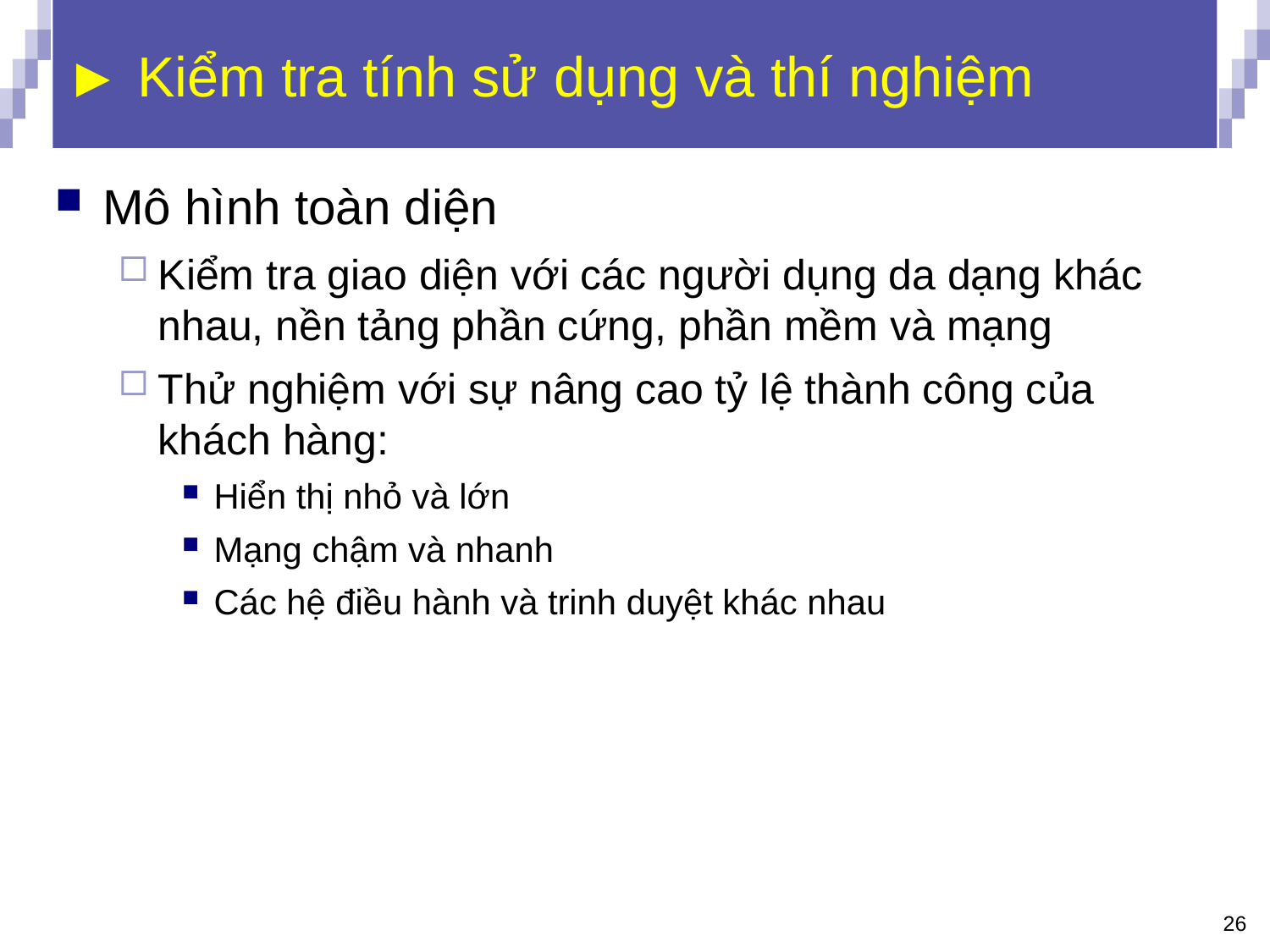

# ► Kiểm tra tính sử dụng và thí nghiệm
Mô hình toàn diện
Kiểm tra giao diện với các người dụng da dạng khác nhau, nền tảng phần cứng, phần mềm và mạng
Thử nghiệm với sự nâng cao tỷ lệ thành công của khách hàng:
Hiển thị nhỏ và lớn
Mạng chậm và nhanh
Các hệ điều hành và trinh duyệt khác nhau
26